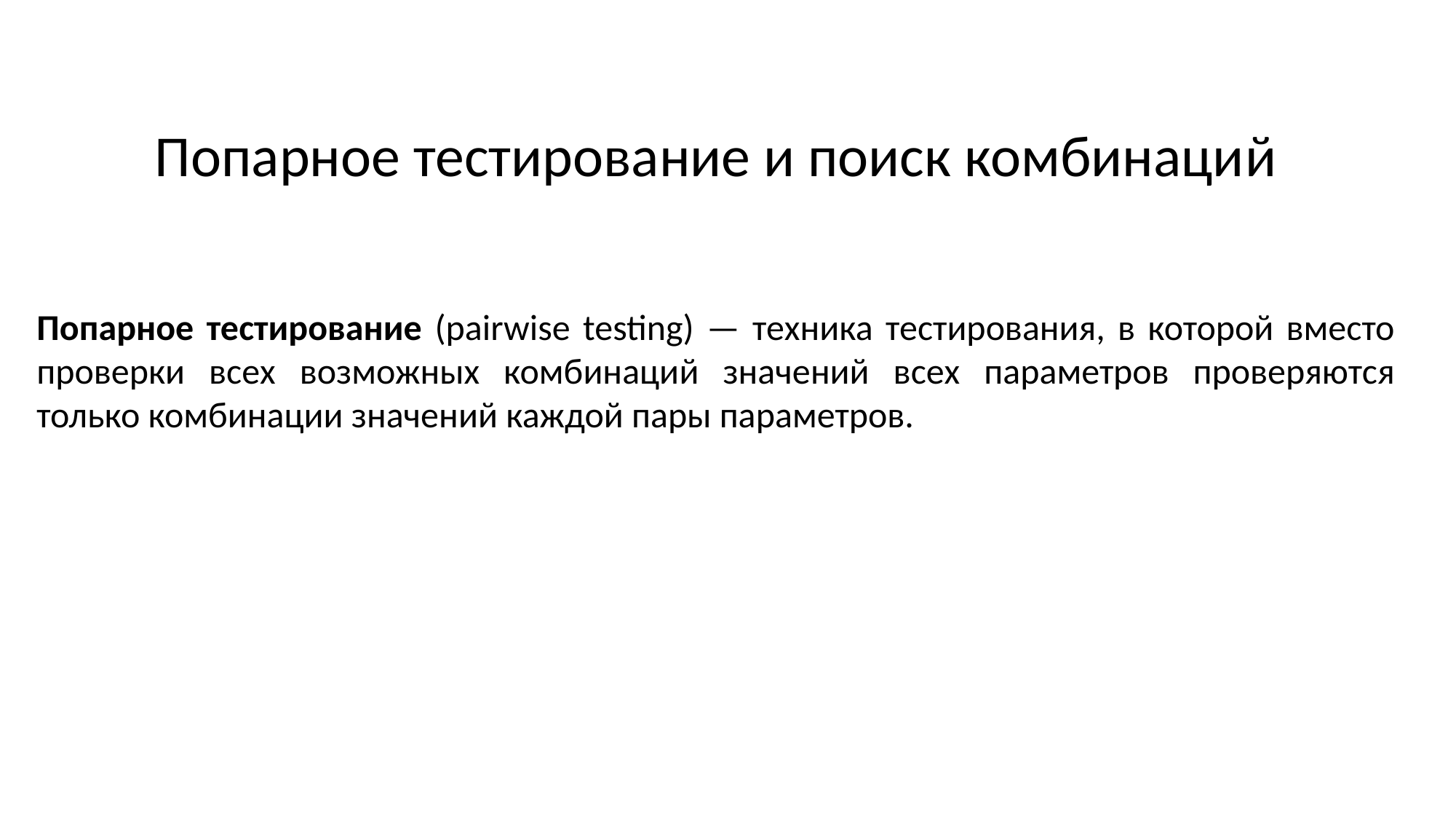

# Попарное тестирование и поиск комбинаций
Попарное тестирование (pairwise testing) — техника тестирования, в которой вместо проверки всех возможных комбинаций значений всех параметров проверяются только комбинации значений каждой пары параметров.